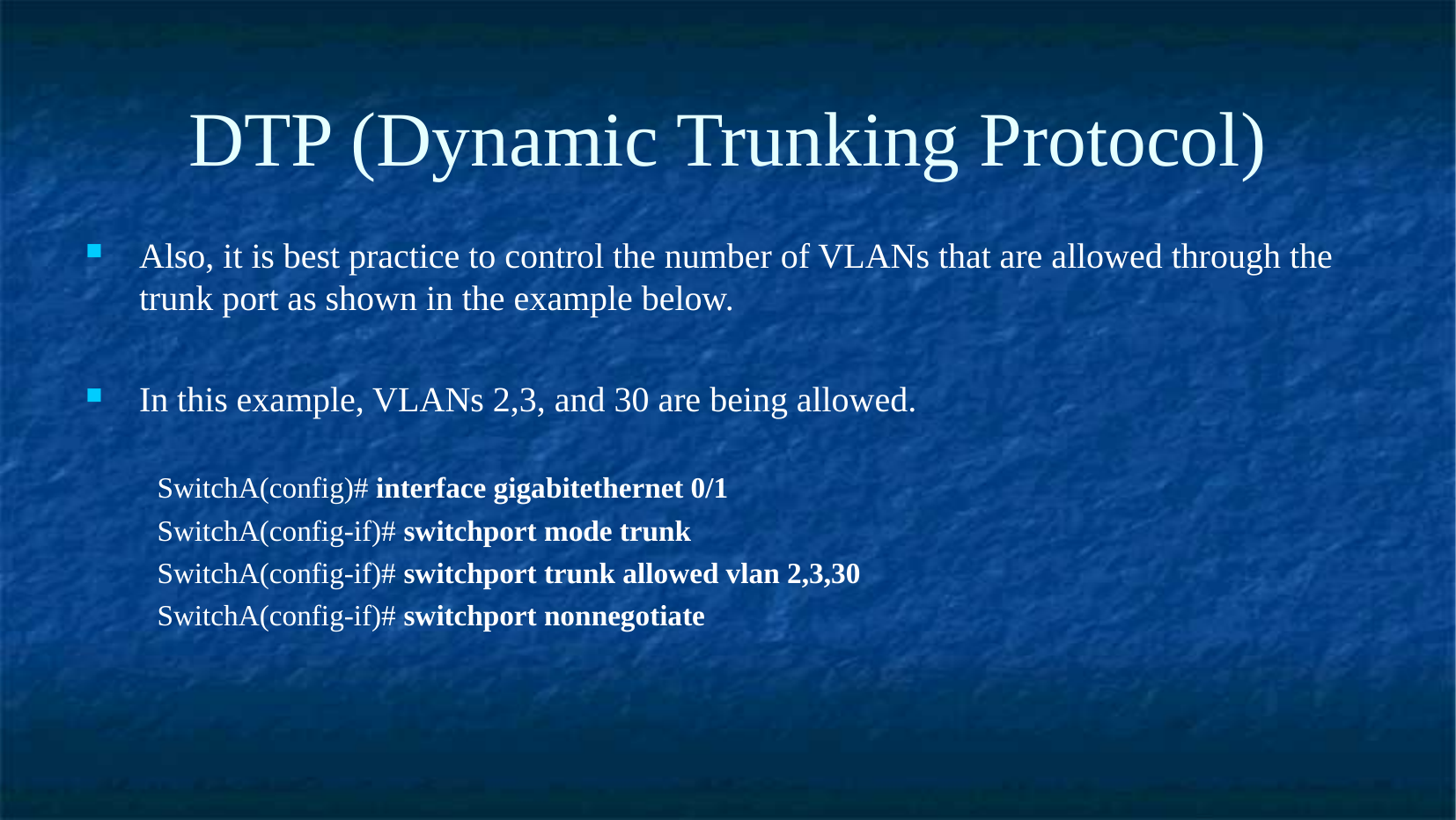

DTP (Dynamic Trunking Protocol)

Also, it is best practice to control the number of VLANs that are allowed through the trunk port as shown in the example below.

In this example, VLANs 2,3, and 30 are being allowed.

SwitchA(config)# interface gigabitethernet 0/1
SwitchA(config-if)# switchport mode trunk
SwitchA(config-if)# switchport trunk allowed vlan 2,3,30
SwitchA(config-if)# switchport nonnegotiate